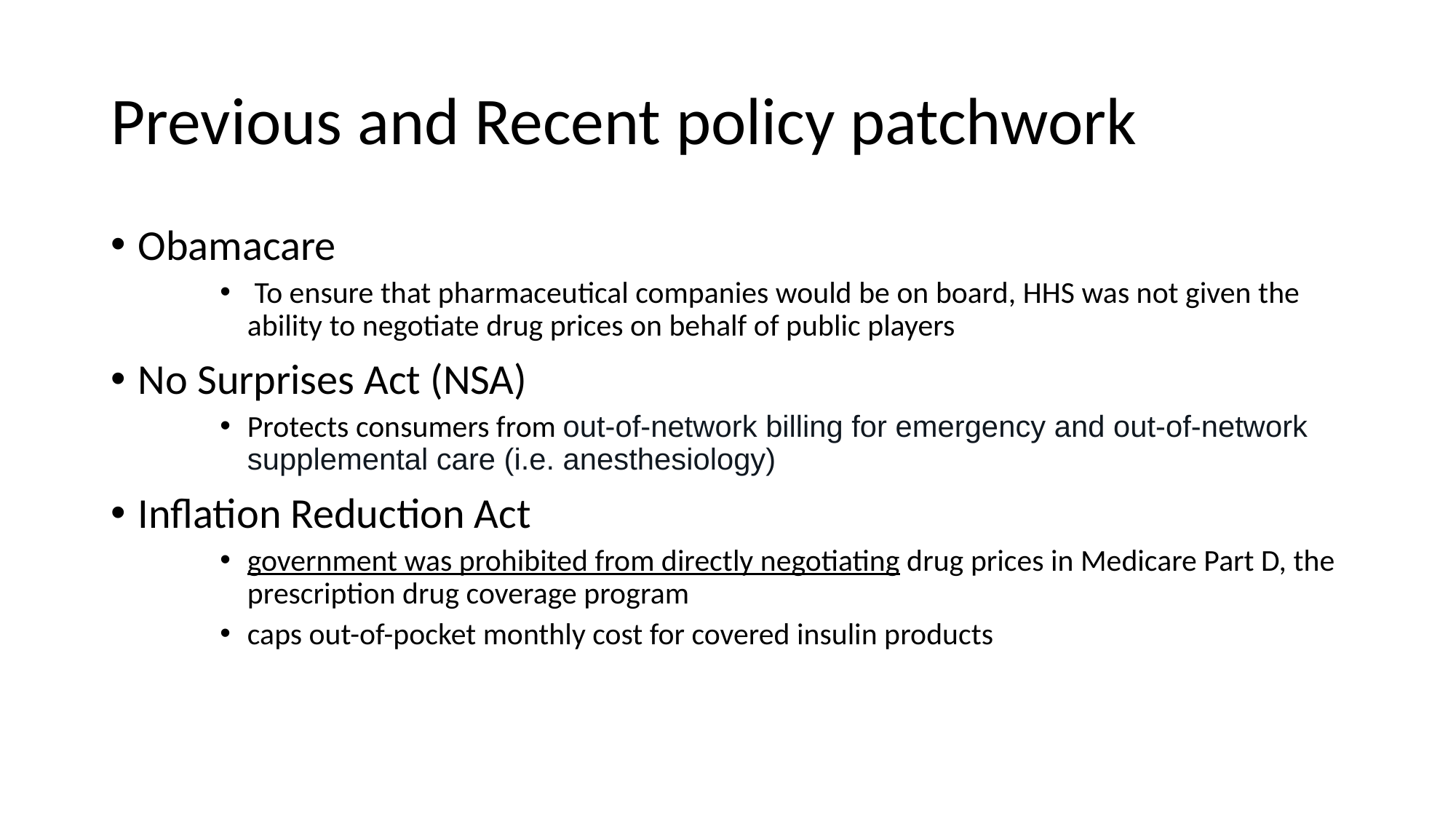

# Previous and Recent policy patchwork
Obamacare
 To ensure that pharmaceutical companies would be on board, HHS was not given the ability to negotiate drug prices on behalf of public players
No Surprises Act (NSA)
Protects consumers from out-of-network billing for emergency and out-of-network supplemental care (i.e. anesthesiology)
Inflation Reduction Act
government was prohibited from directly negotiating drug prices in Medicare Part D, the prescription drug coverage program
caps out-of-pocket monthly cost for covered insulin products